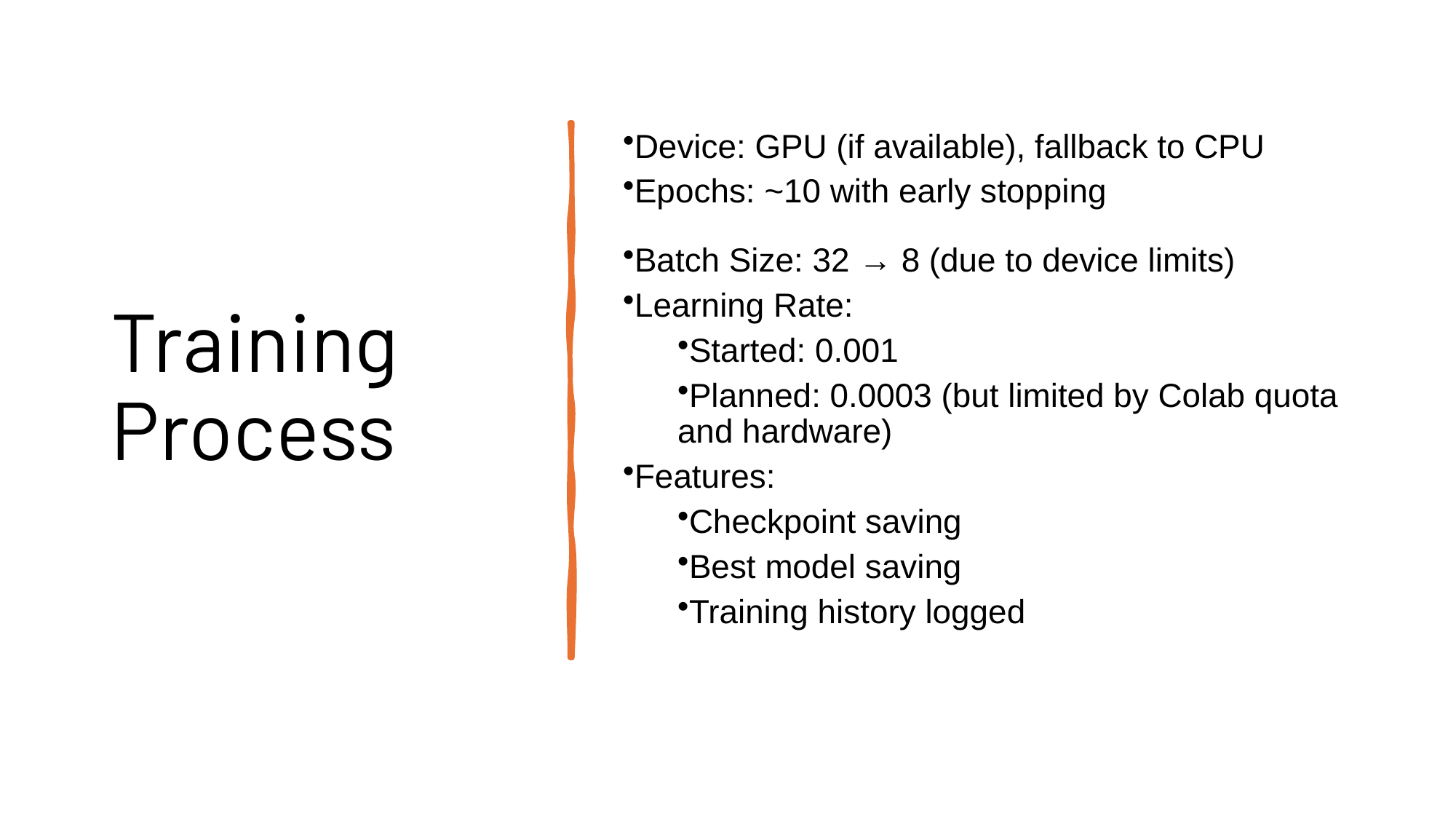

# Training Process
Device: GPU (if available), fallback to CPU
Epochs: ~10 with early stopping
Batch Size: 32 → 8 (due to device limits)
Learning Rate:
Started: 0.001
Planned: 0.0003 (but limited by Colab quota and hardware)
Features:
Checkpoint saving
Best model saving
Training history logged